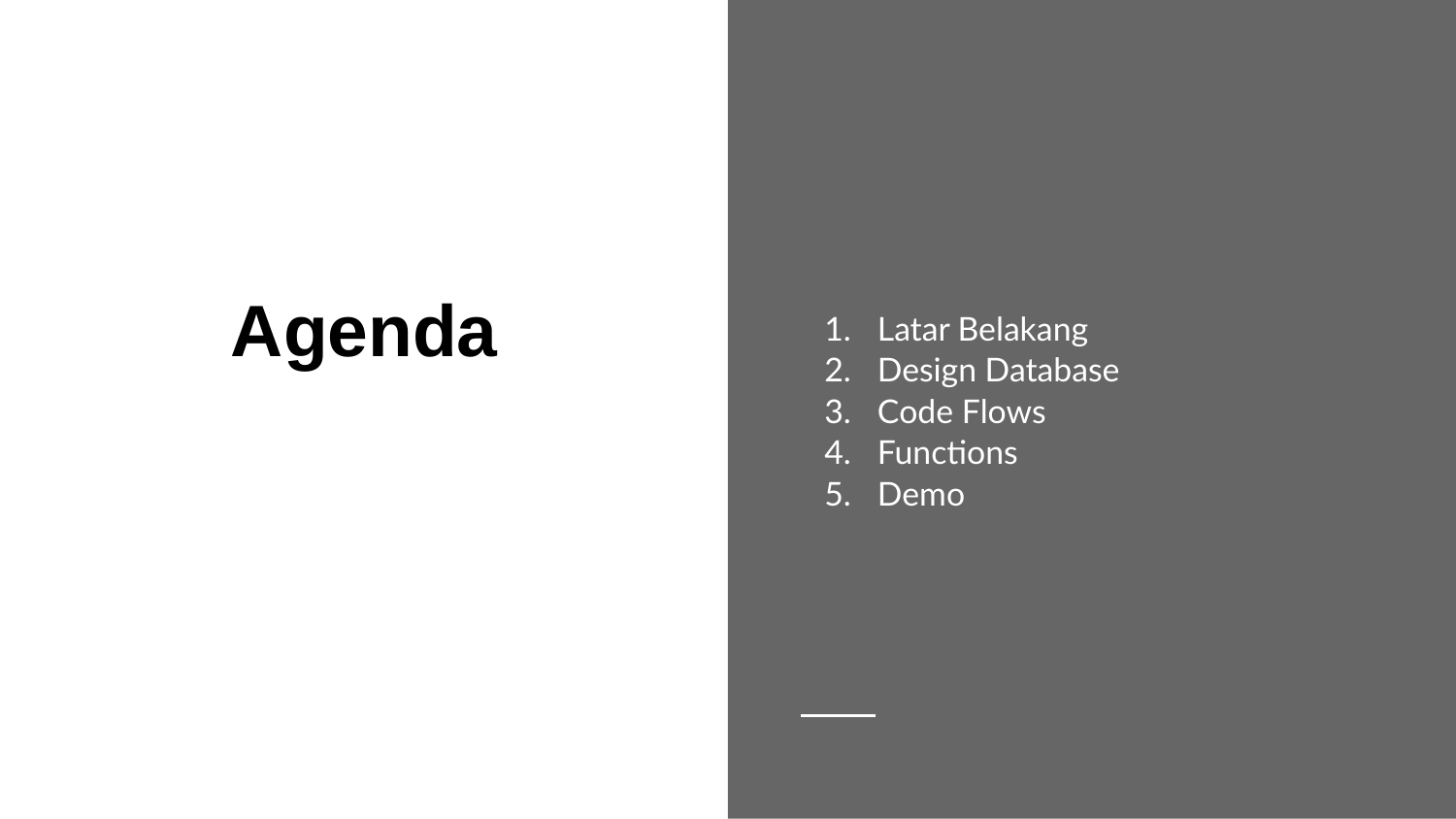

Latar Belakang
Design Database
Code Flows
Functions
Demo
# Agenda

2